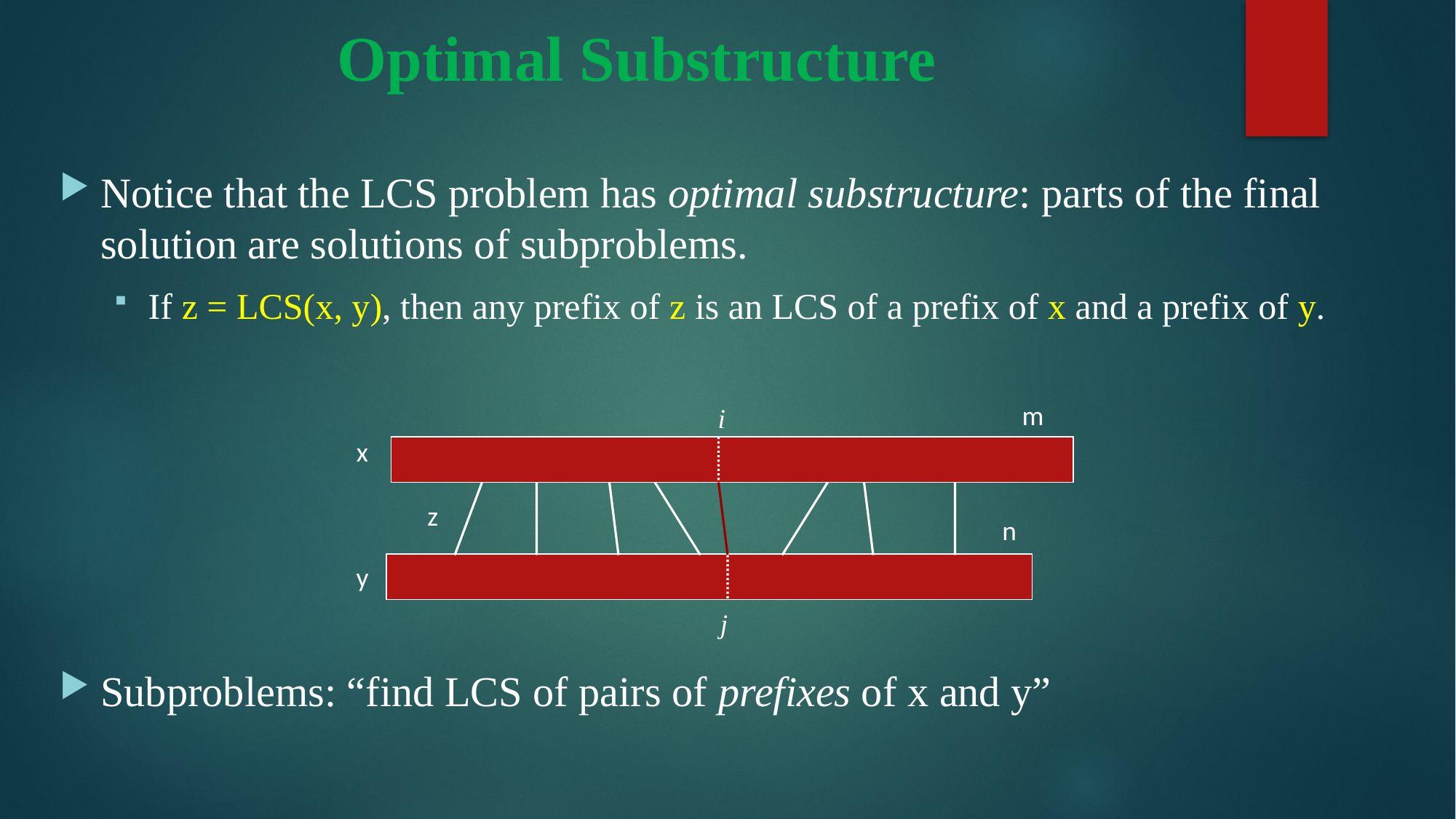

# Optimal Substructure
Notice that the LCS problem has optimal substructure: parts of the final solution are solutions of subproblems.
If z = LCS(x, y), then any prefix of z is an LCS of a prefix of x and a prefix of y.

Subproblems: “find LCS of pairs of prefixes of x and y”
m
i
x

z
n
y

j